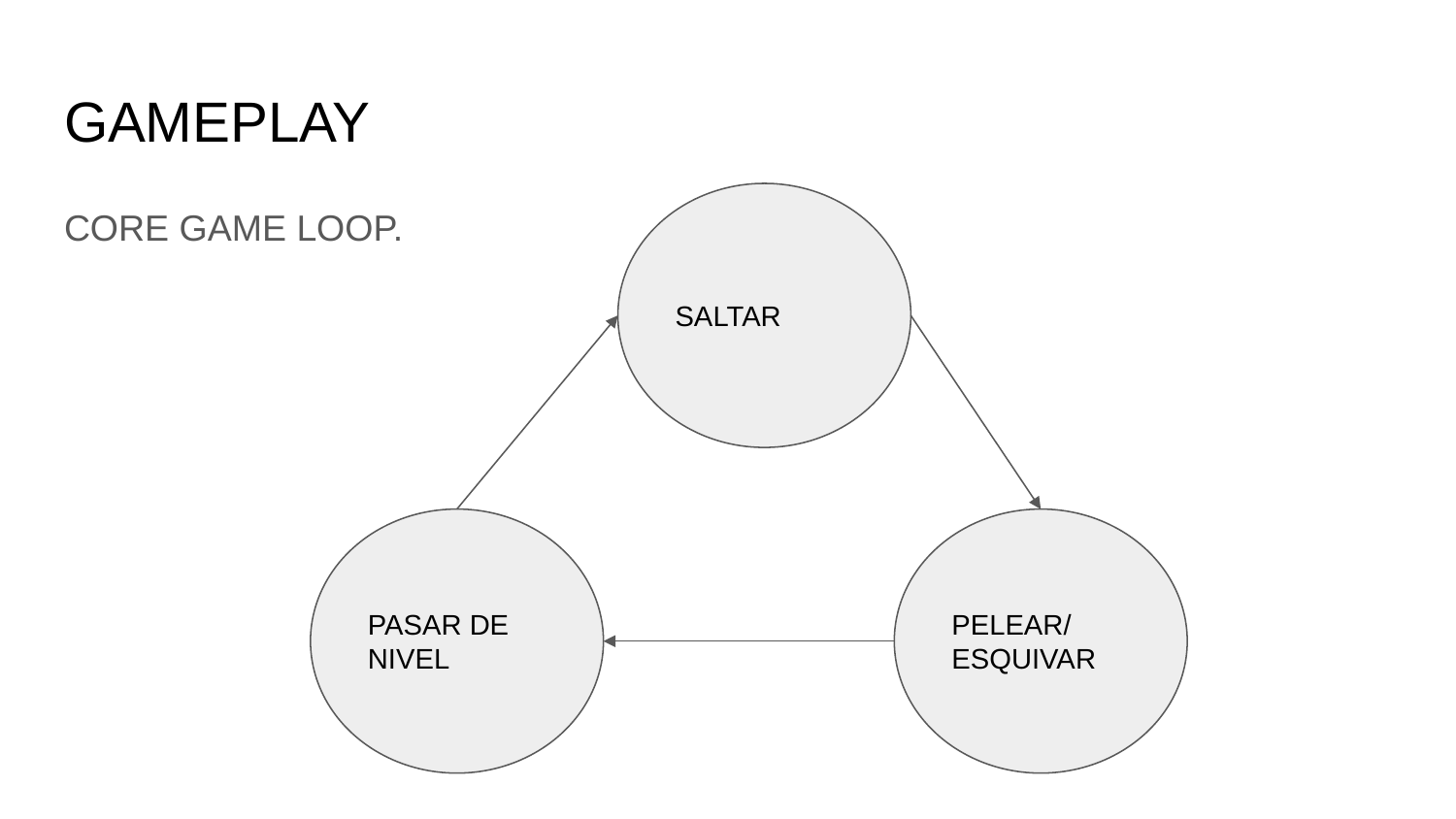

# GAMEPLAY
CORE GAME LOOP.
SALTAR
PASAR DE NIVEL
PELEAR/ ESQUIVAR